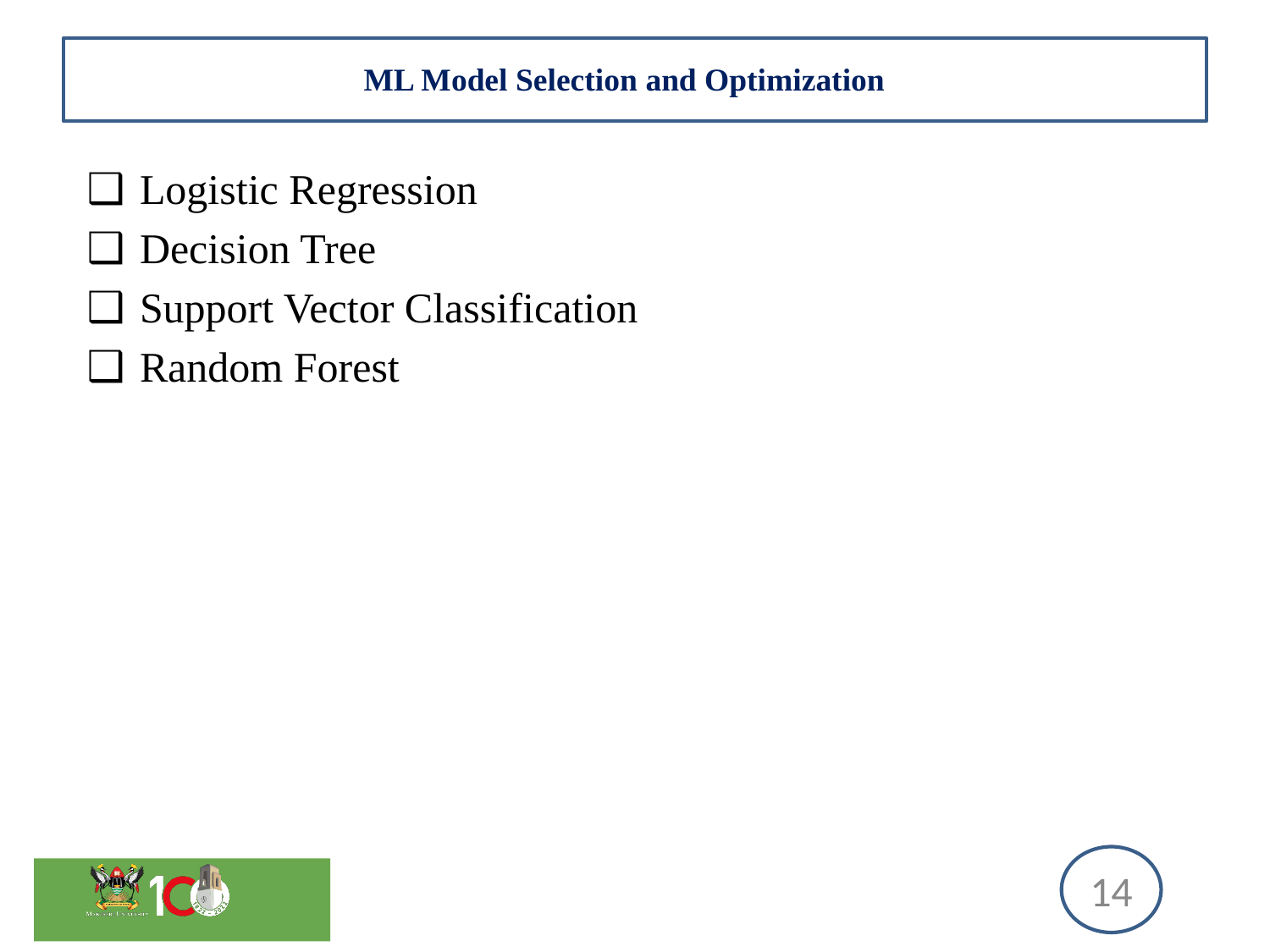

# ML Model Selection and Optimization
Logistic Regression
Decision Tree
Support Vector Classification
Random Forest